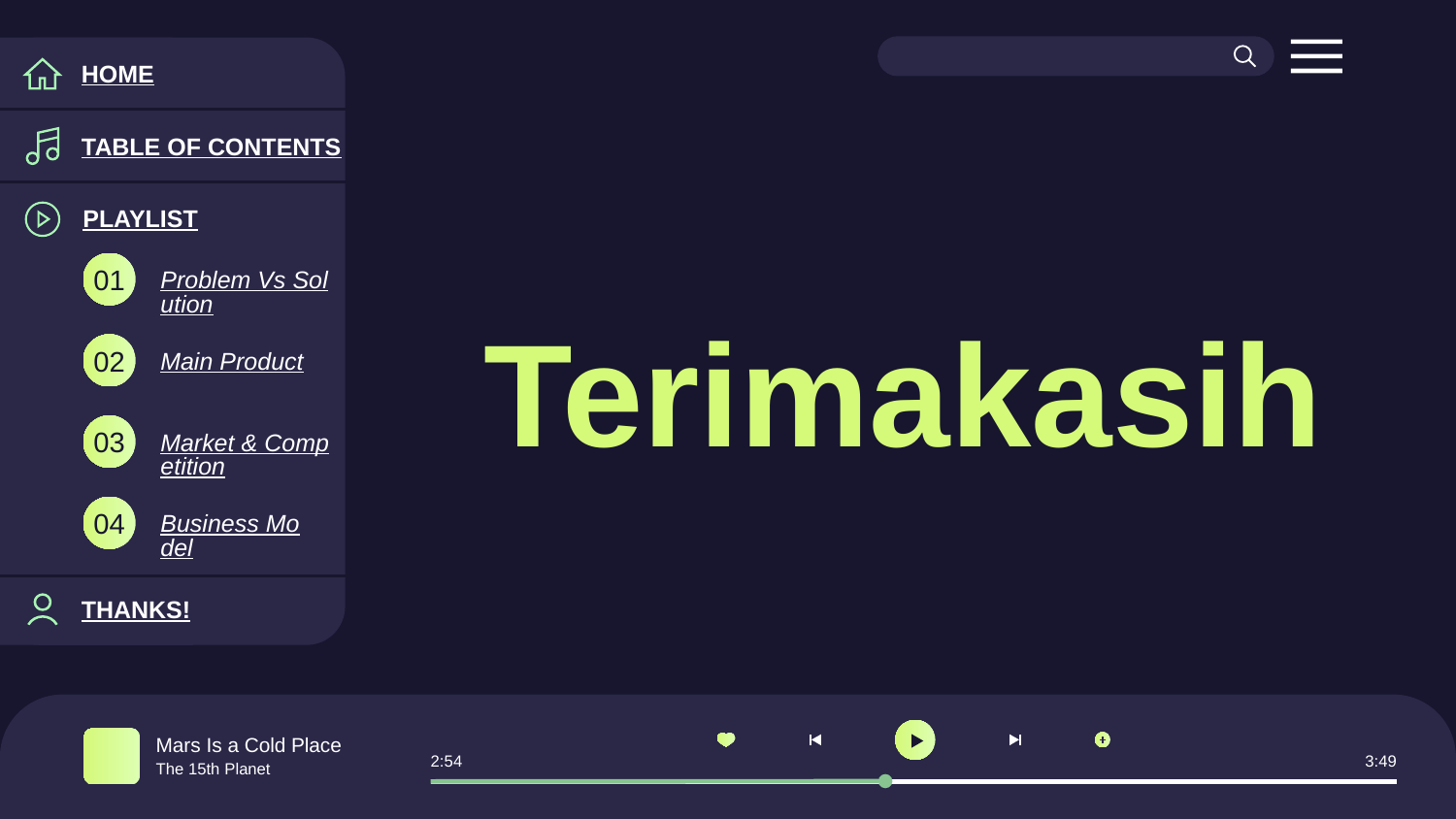

HOME

TABLE OF CONTENTS

PLAYLIST

# Terimakasih
Problem Vs Solution
01
Main Product
02
Market & Competition
03
Business Model
04
THANKS!